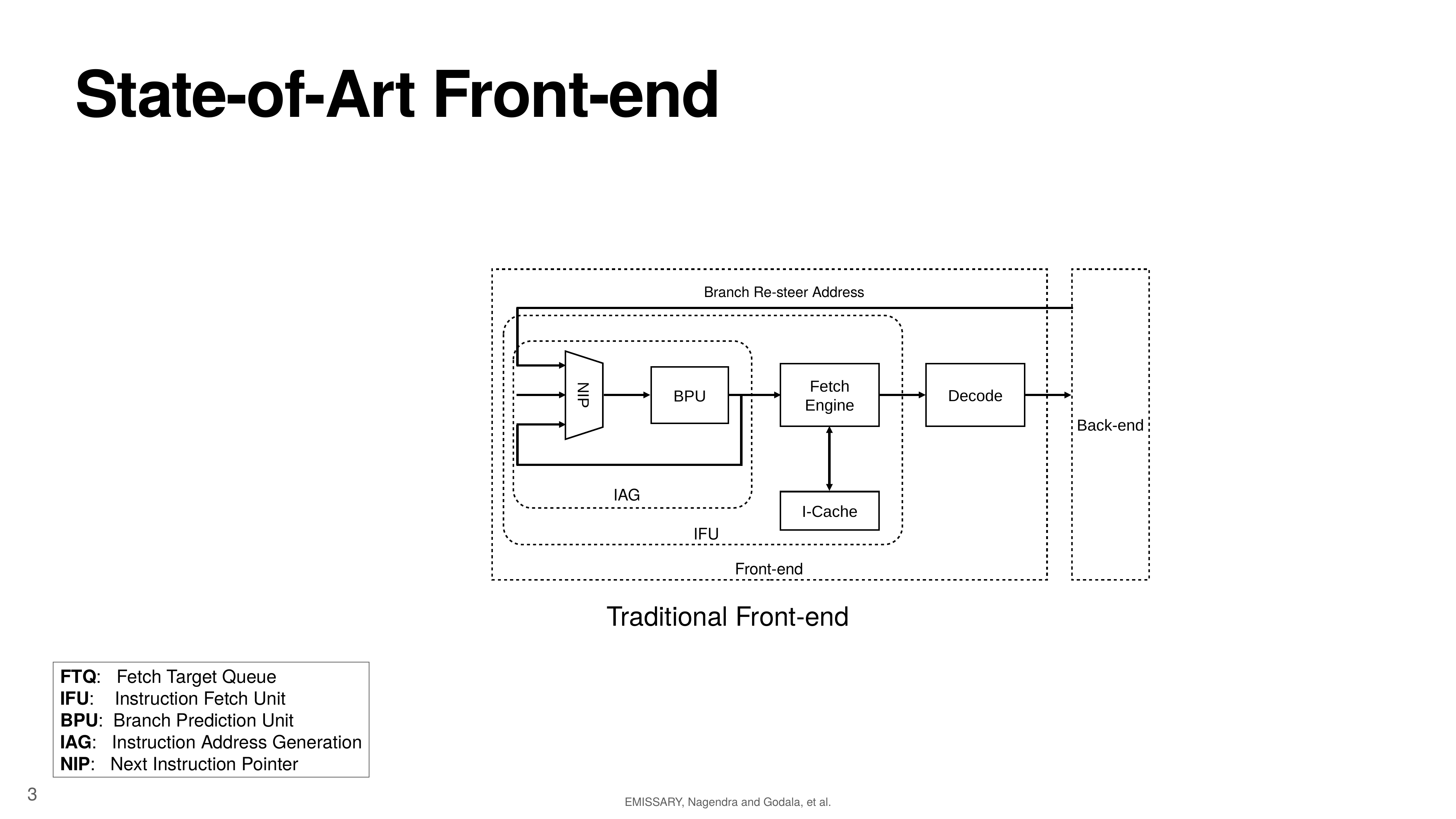

# State-of-Art Front-end

Back-end
Branch Re-steer Address

BPU
NIP

IAG

Fetch Engine
Decode

I-Cache
IFU
Front-end
Traditional Front-end
FTQ:   Fetch Target Queue
IFU:    Instruction Fetch Unit
BPU:  Branch Prediction Unit
IAG:   Instruction Address Generation
NIP:   Next Instruction Pointer

3
EMISSARY, Nagendra and Godala, et al.